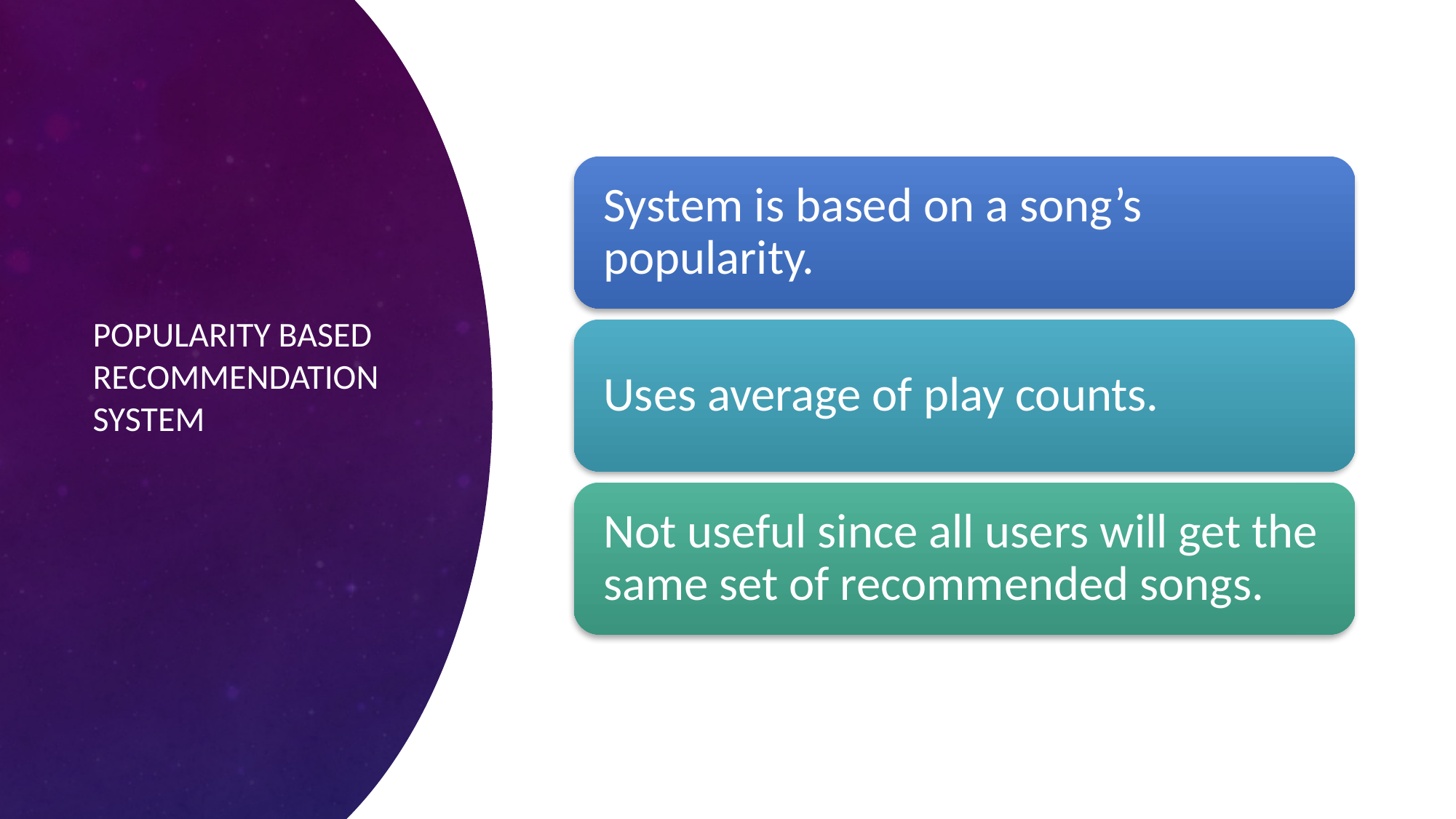

# Popularity Based Recommendation System
System is based on a song’s popularity.
Uses average of play counts.
Not useful since all users will get the same set of recommended songs.